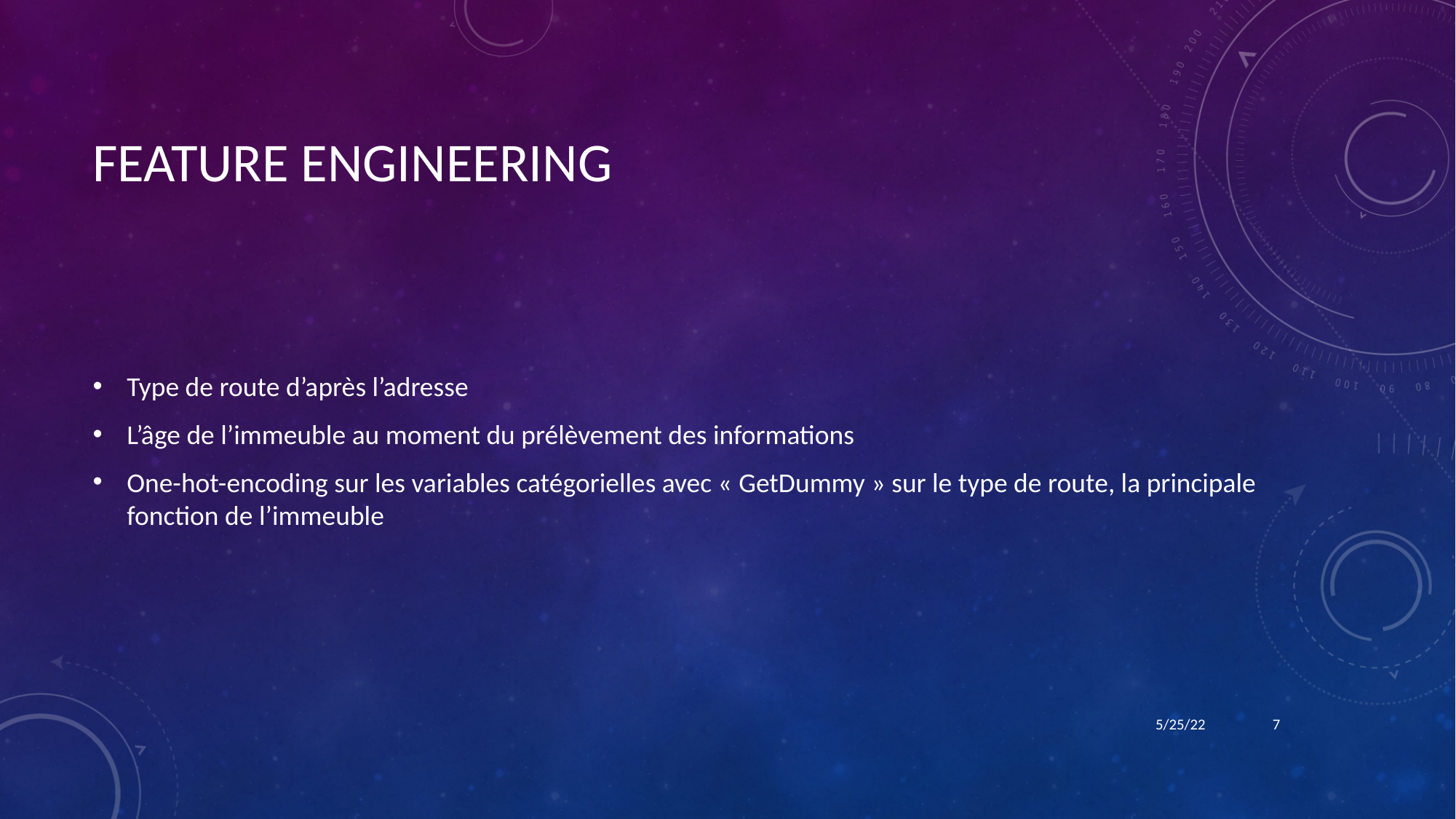

# Feature engineering
Type de route d’après l’adresse
L’âge de l’immeuble au moment du prélèvement des informations
One-hot-encoding sur les variables catégorielles avec « GetDummy » sur le type de route, la principale fonction de l’immeuble

5/25/22
7